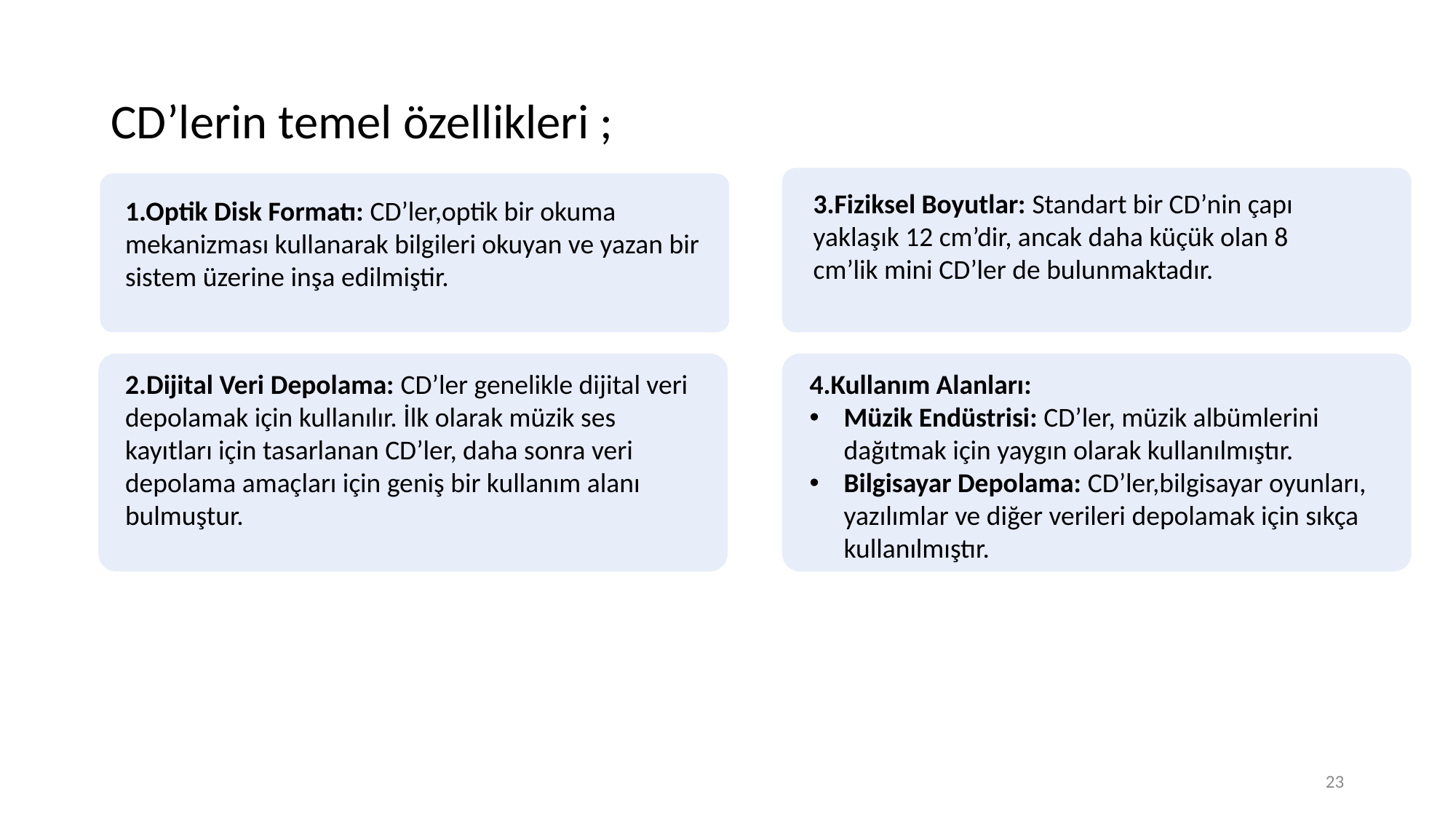

# CD’lerin temel özellikleri ;

3.Fiziksel Boyutlar: Standart bir CD’nin çapı yaklaşık 12 cm’dir, ancak daha küçük olan 8 cm’lik mini CD’ler de bulunmaktadır.

1.Optik Disk Formatı: CD’ler,optik bir okuma mekanizması kullanarak bilgileri okuyan ve yazan bir sistem üzerine inşa edilmiştir.

2.Dijital Veri Depolama: CD’ler genelikle dijital veri depolamak için kullanılır. İlk olarak müzik ses kayıtları için tasarlanan CD’ler, daha sonra veri depolama amaçları için geniş bir kullanım alanı bulmuştur.

4.Kullanım Alanları:
Müzik Endüstrisi: CD’ler, müzik albümlerini dağıtmak için yaygın olarak kullanılmıştır.
Bilgisayar Depolama: CD’ler,bilgisayar oyunları, yazılımlar ve diğer verileri depolamak için sıkça kullanılmıştır.

23